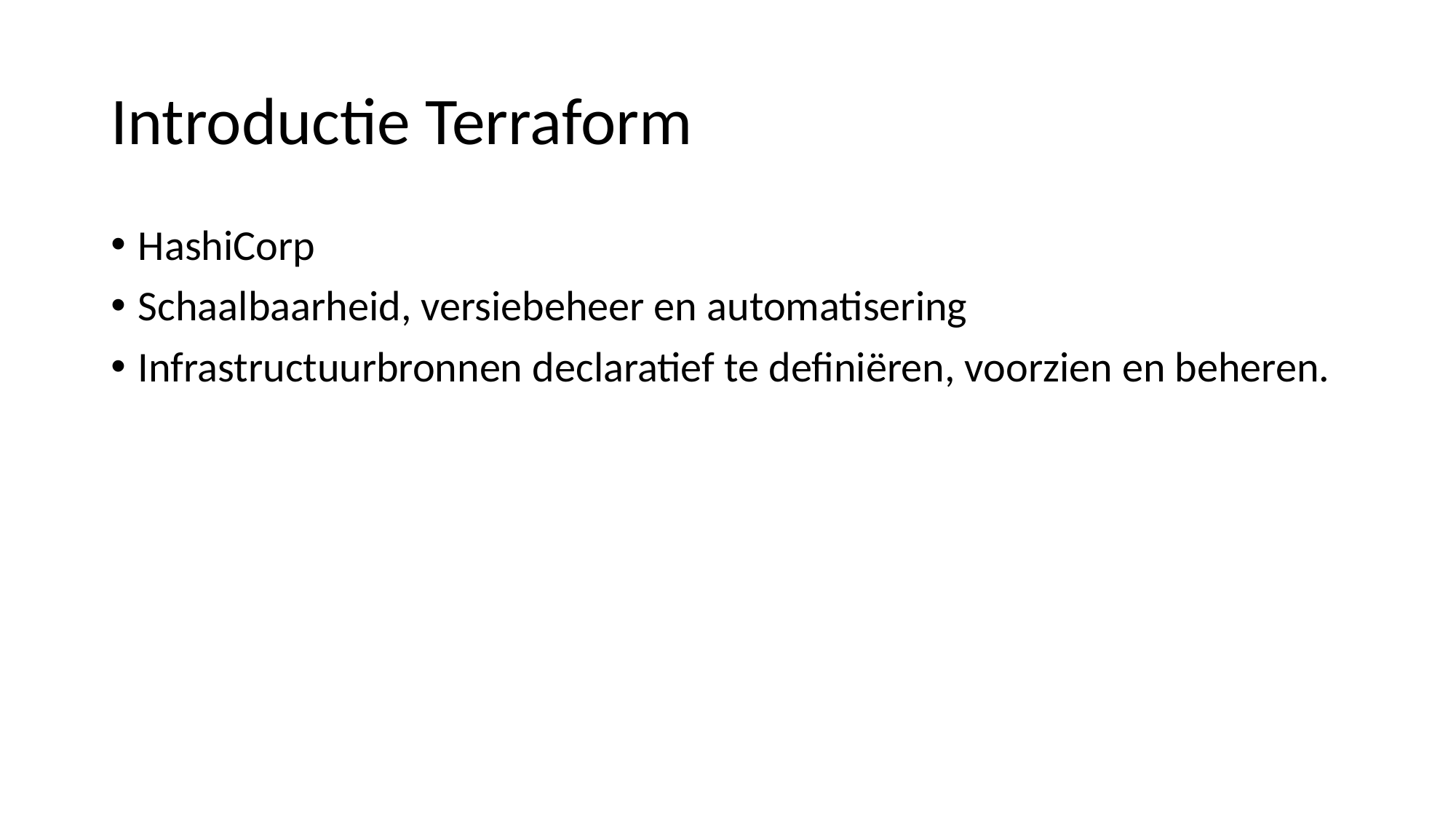

# Introductie Terraform
HashiCorp
Schaalbaarheid, versiebeheer en automatisering
Infrastructuurbronnen declaratief te definiëren, voorzien en beheren.